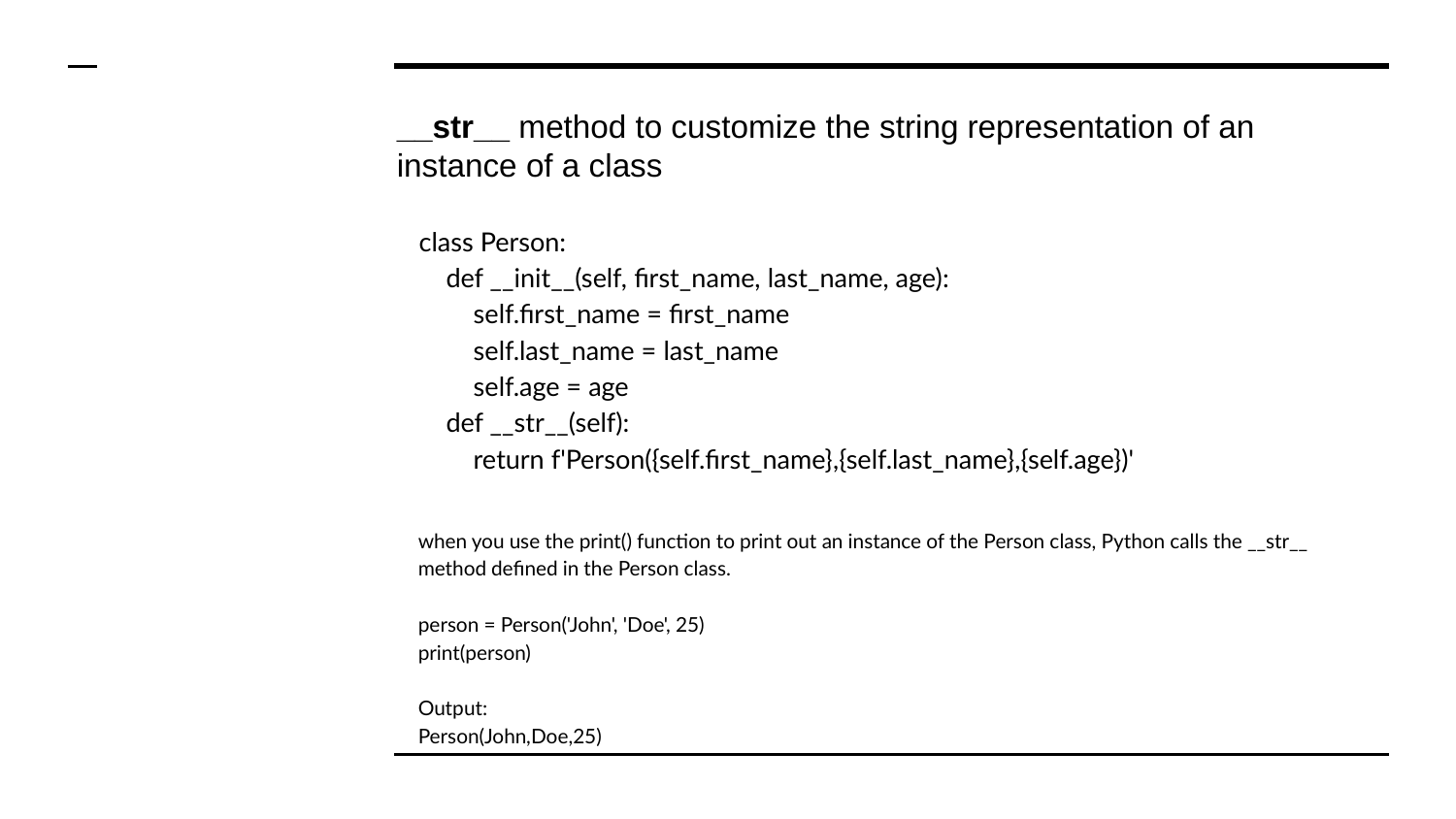

# __str__ method to customize the string representation of an instance of a class
class Person:
    def __init__(self, first_name, last_name, age):
        self.first_name = first_name
        self.last_name = last_name
        self.age = age
    def __str__(self):
        return f'Person({self.first_name},{self.last_name},{self.age})'
when you use the print() function to print out an instance of the Person class, Python calls the __str__ method defined in the Person class.

person = Person('John', 'Doe', 25)
print(person)

Output:
Person(John,Doe,25)